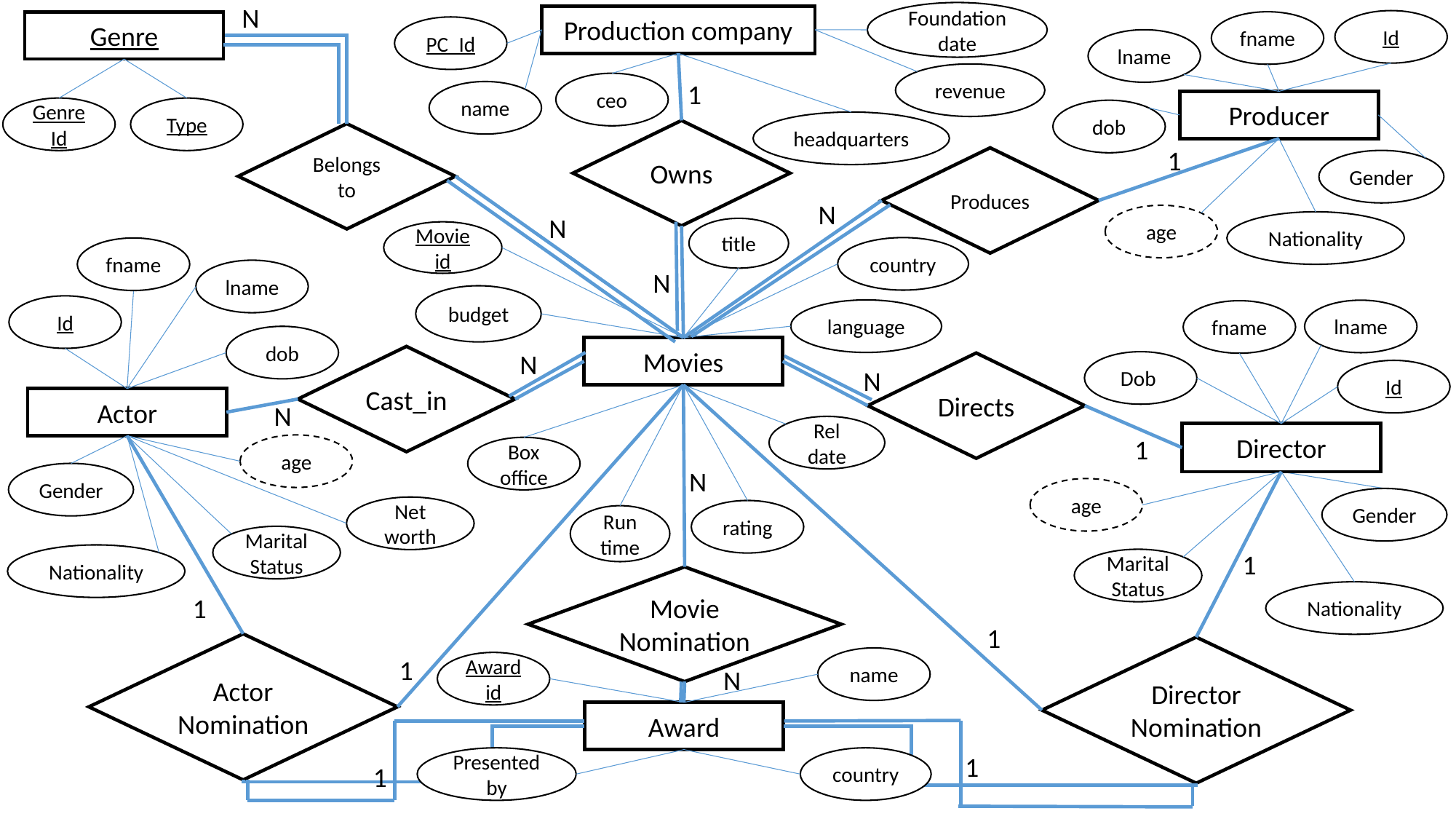

N
Foundation date
Production company
Id
fname
Genre
PC_Id
lname
revenue
1
ceo
name
Producer
Genre Id
Type
dob
headquarters
Owns
Belongs to
1
Produces
Gender
N
age
N
Nationality
title
Movie id
country
fname
N
lname
budget
Id
language
lname
fname
dob
Movies
N
Cast_in
Dob
Directs
N
Id
Actor
N
Rel date
Director
1
age
Box office
N
Gender
age
Gender
Net worth
rating
Run time
Marital Status
1
Nationality
Marital Status
Movie Nomination
Nationality
1
1
Actor Nomination
Director Nomination
1
name
Award id
N
Award
1
country
Presented by
1